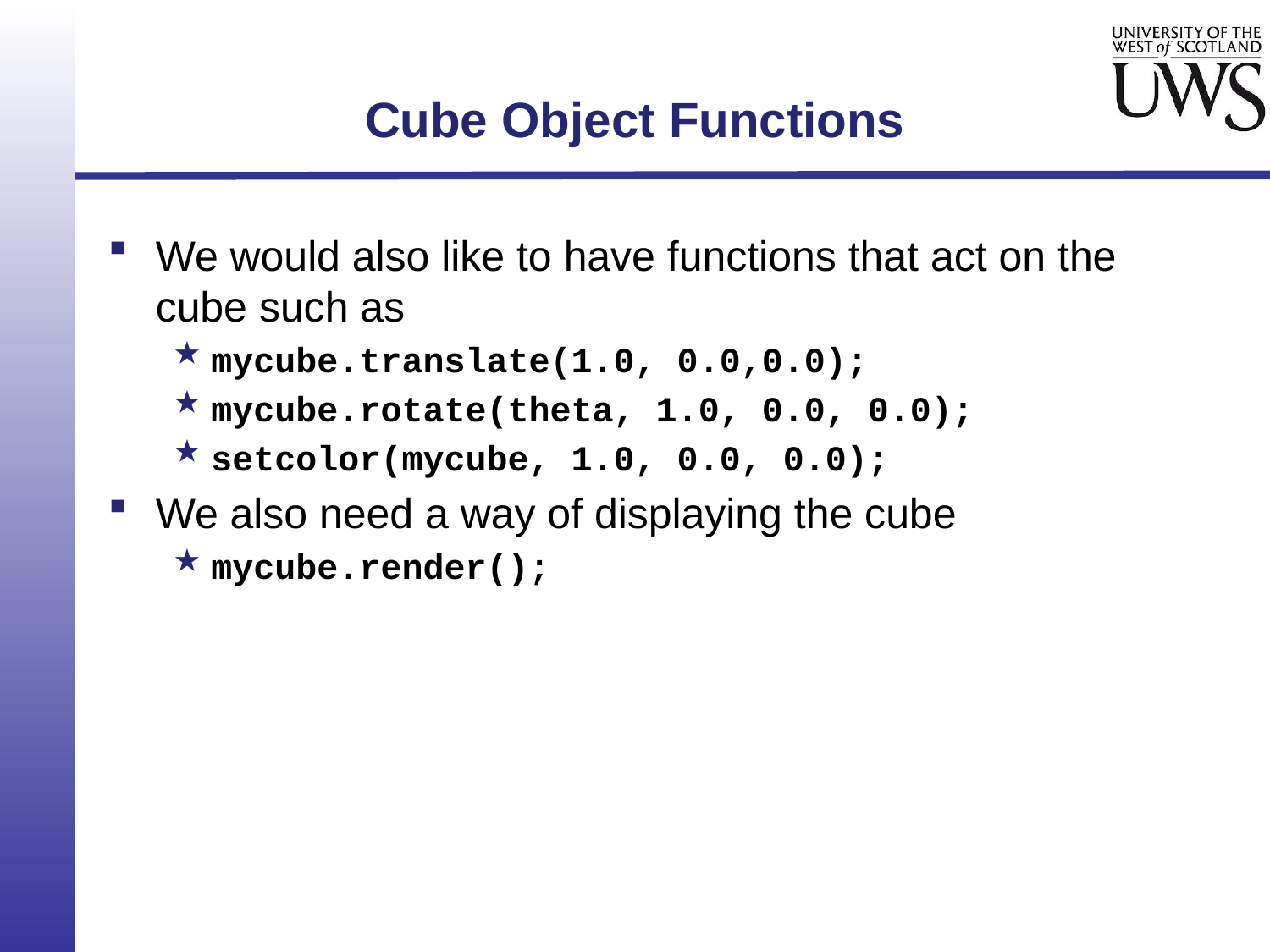

# Cube Object Functions
We would also like to have functions that act on the cube such as
mycube.translate(1.0, 0.0,0.0);
mycube.rotate(theta, 1.0, 0.0, 0.0);
setcolor(mycube, 1.0, 0.0, 0.0);
We also need a way of displaying the cube
mycube.render();